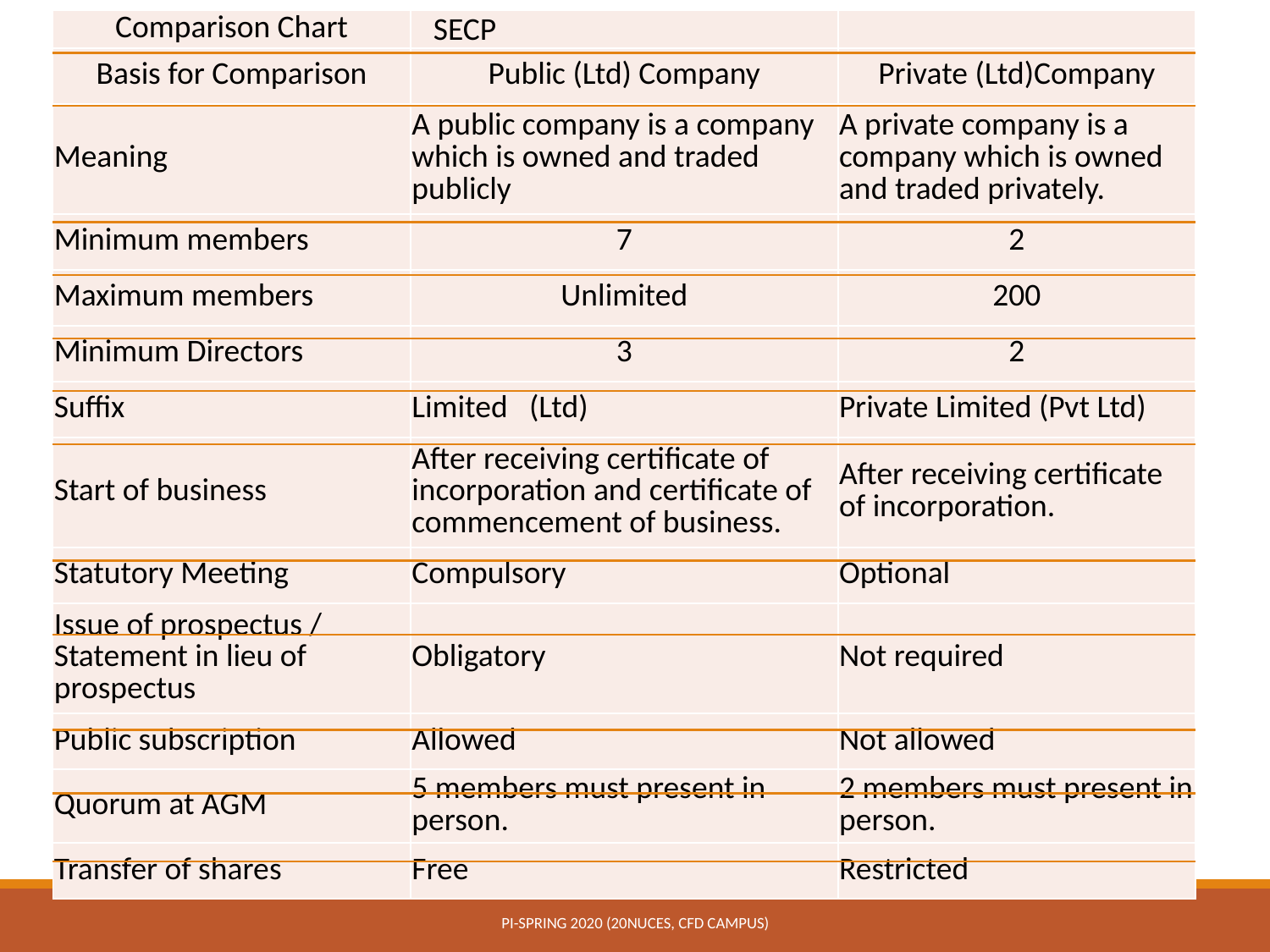

| Comparison Chart | SECP |  |
| --- | --- | --- |
| Basis for Comparison | Public (Ltd) Company | Private (Ltd)Company |
| Meaning | A public company is a company which is owned and traded publicly | A private company is a company which is owned and traded privately. |
| Minimum members | 7 | 2 |
| Maximum members | Unlimited | 200 |
| Minimum Directors | 3 | 2 |
| Suffix | Limited (Ltd) | Private Limited (Pvt Ltd) |
| Start of business | After receiving certificate of incorporation and certificate of commencement of business. | After receiving certificate of incorporation. |
| Statutory Meeting | Compulsory | Optional |
| Issue of prospectus / Statement in lieu of prospectus | Obligatory | Not required |
| Public subscription | Allowed | Not allowed |
| Quorum at AGM | 5 members must present in person. | 2 members must present in person. |
| Transfer of shares | Free | Restricted |
PI-Spring 2020 (20NUCES, CFD Campus)